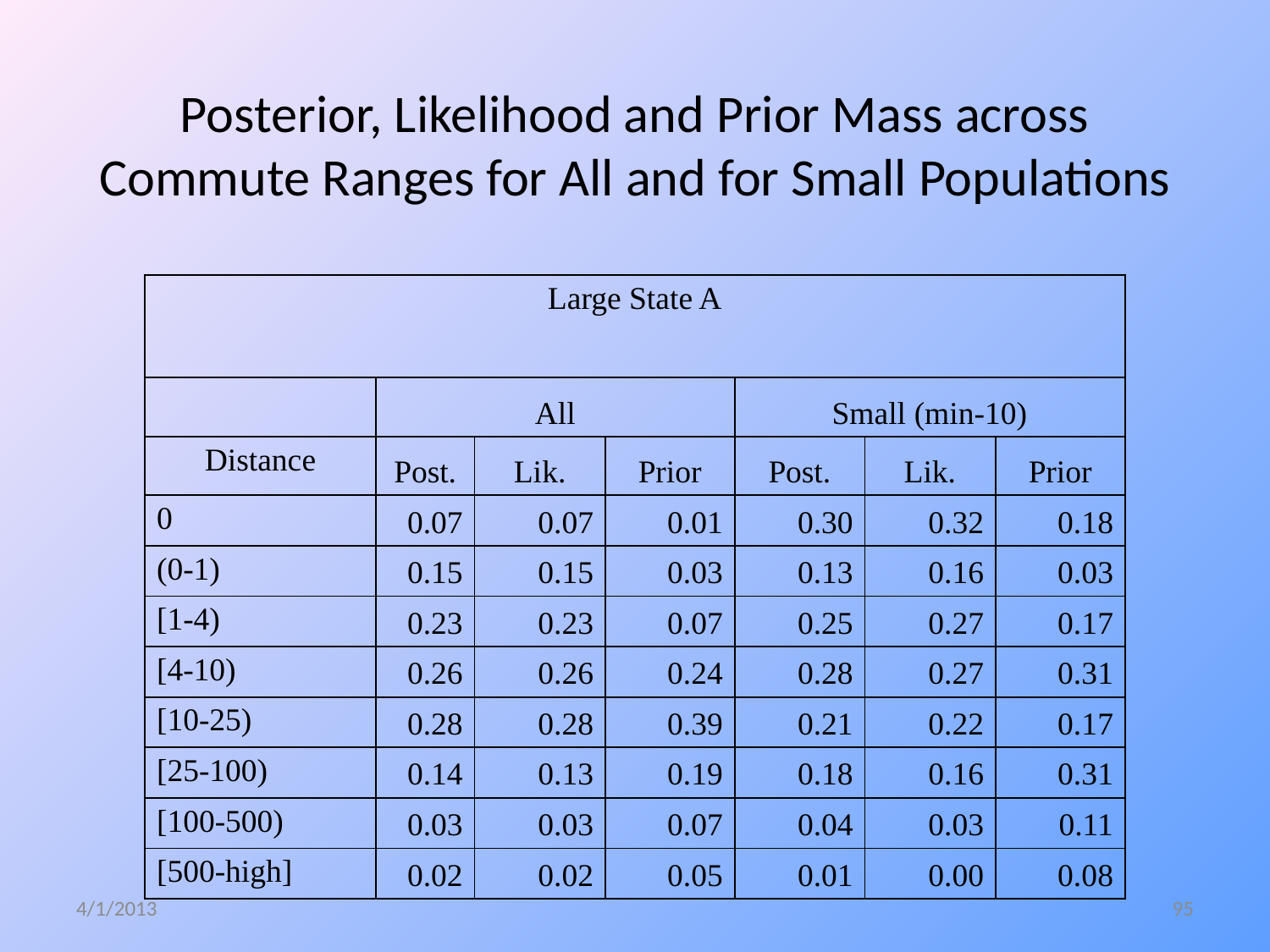

# Posterior, Likelihood and Prior Mass across Commute Ranges for All and for Small Populations
| Large State A |  |  |  |  |  |  |
| --- | --- | --- | --- | --- | --- | --- |
|  | All |  |  | Small (min-10) |  |  |
| Distance | Post. | Lik. | Prior | Post. | Lik. | Prior |
| 0 | 0.07 | 0.07 | 0.01 | 0.30 | 0.32 | 0.18 |
| (0-1) | 0.15 | 0.15 | 0.03 | 0.13 | 0.16 | 0.03 |
| [1-4) | 0.23 | 0.23 | 0.07 | 0.25 | 0.27 | 0.17 |
| [4-10) | 0.26 | 0.26 | 0.24 | 0.28 | 0.27 | 0.31 |
| [10-25) | 0.28 | 0.28 | 0.39 | 0.21 | 0.22 | 0.17 |
| [25-100) | 0.14 | 0.13 | 0.19 | 0.18 | 0.16 | 0.31 |
| [100-500) | 0.03 | 0.03 | 0.07 | 0.04 | 0.03 | 0.11 |
| [500-high] | 0.02 | 0.02 | 0.05 | 0.01 | 0.00 | 0.08 |
4/1/2013
95